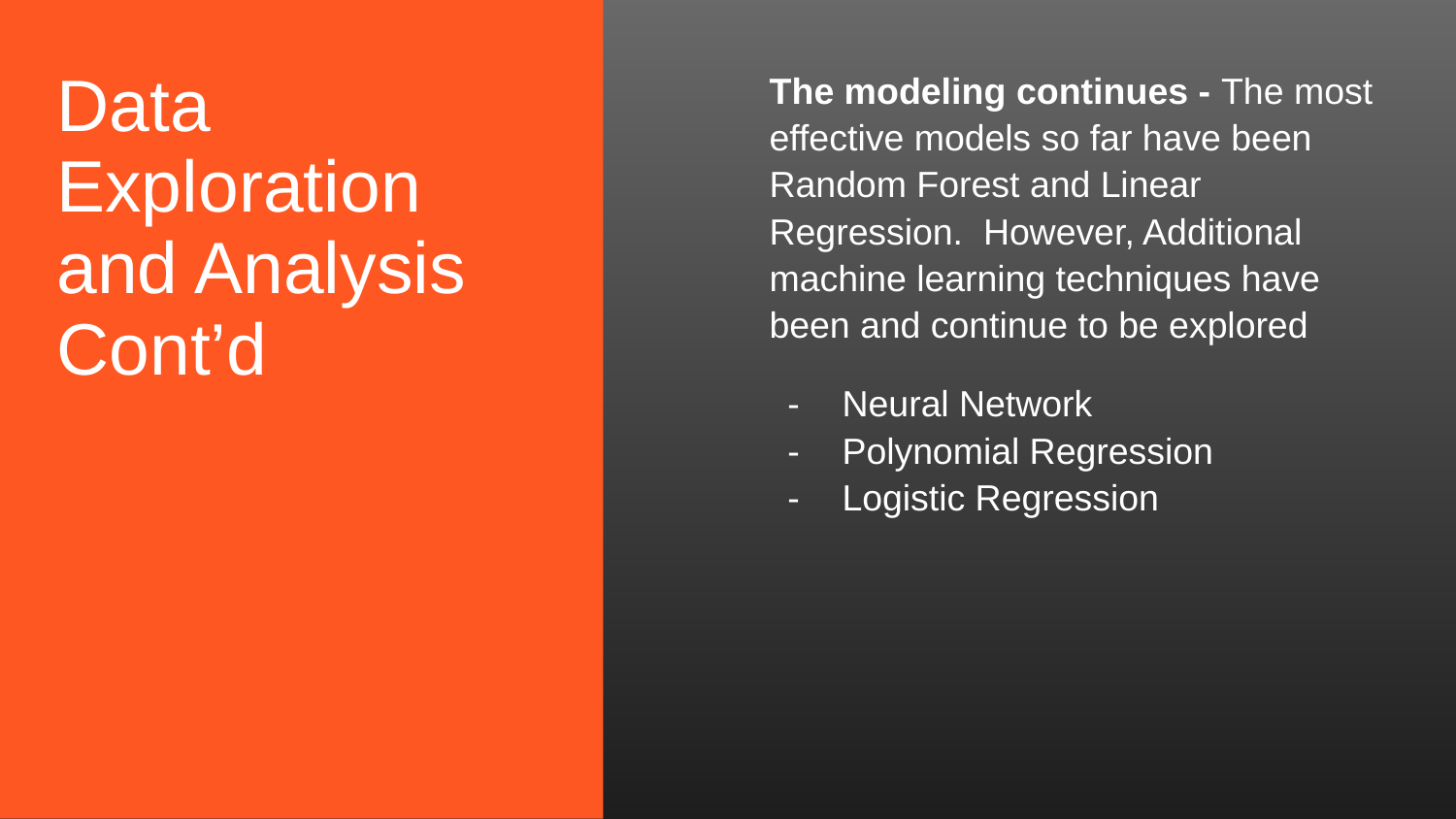

# Data Exploration and Analysis Cont’d
The modeling continues - The most effective models so far have been  Random Forest and Linear Regression.  However, Additional machine learning techniques have been and continue to be explored
Neural Network
Polynomial Regression
Logistic Regression